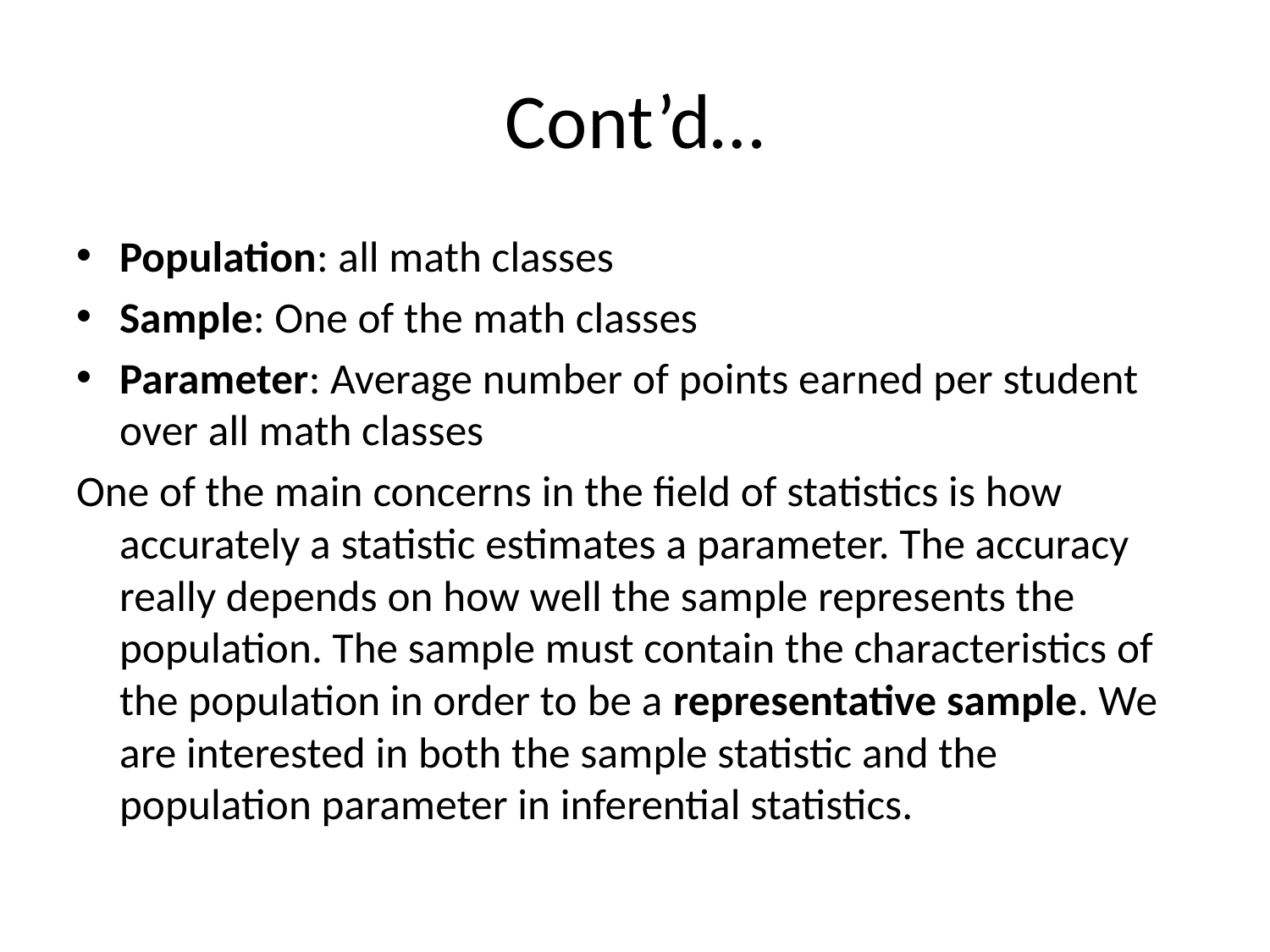

# Cont’d…
Population: all math classes
Sample: One of the math classes
Parameter: Average number of points earned per student over all math classes
One of the main concerns in the field of statistics is how accurately a statistic estimates a parameter. The accuracy really depends on how well the sample represents the population. The sample must contain the characteristics of the population in order to be a representative sample. We are interested in both the sample statistic and the population parameter in inferential statistics.